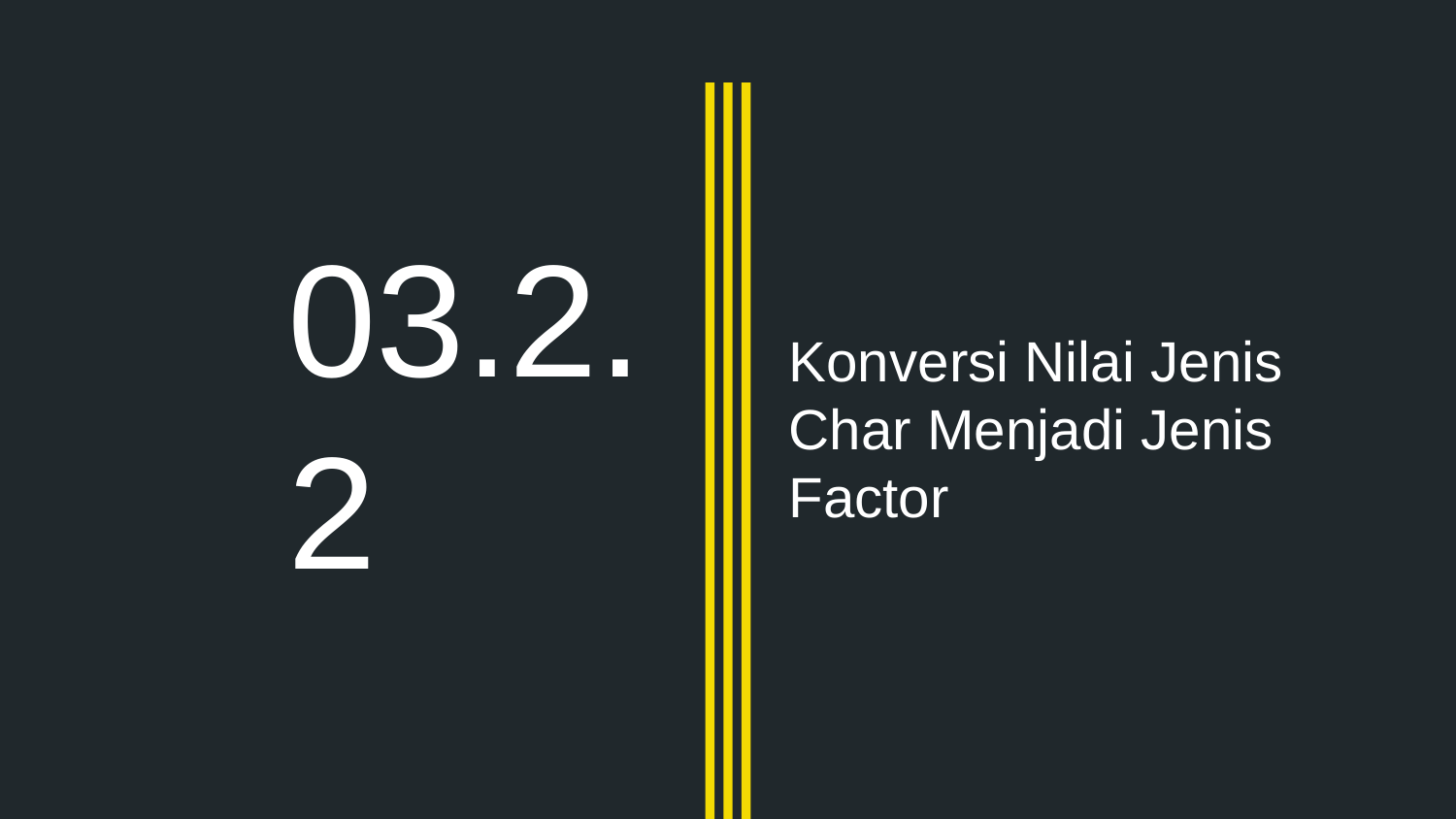

# 03.2.2
Konversi Nilai Jenis Char Menjadi Jenis Factor